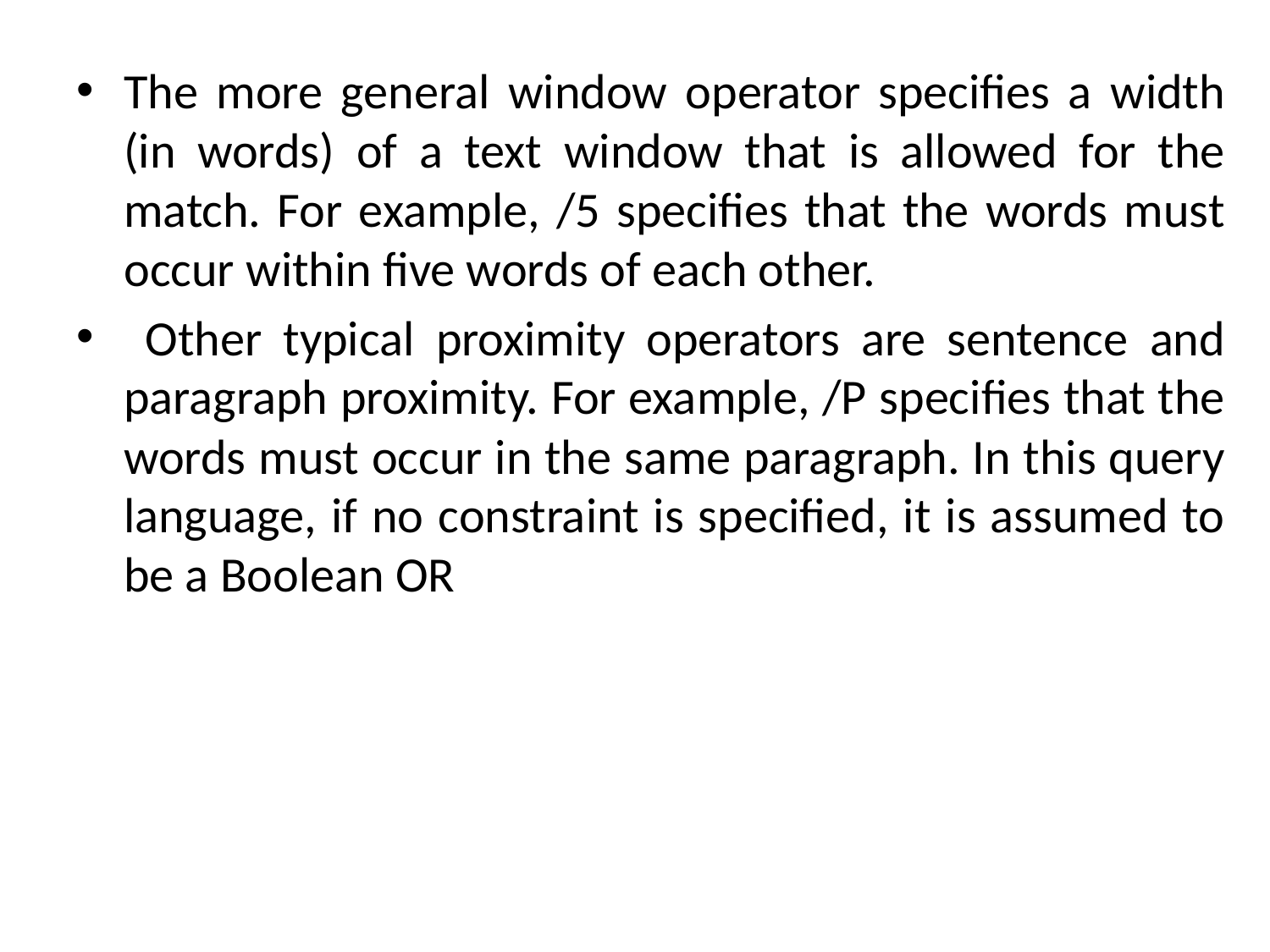

The more general window operator specifies a width (in words) of a text window that is allowed for the match. For example, /5 specifies that the words must occur within five words of each other.
 Other typical proximity operators are sentence and paragraph proximity. For example, /P specifies that the words must occur in the same paragraph. In this query language, if no constraint is specified, it is assumed to be a Boolean OR